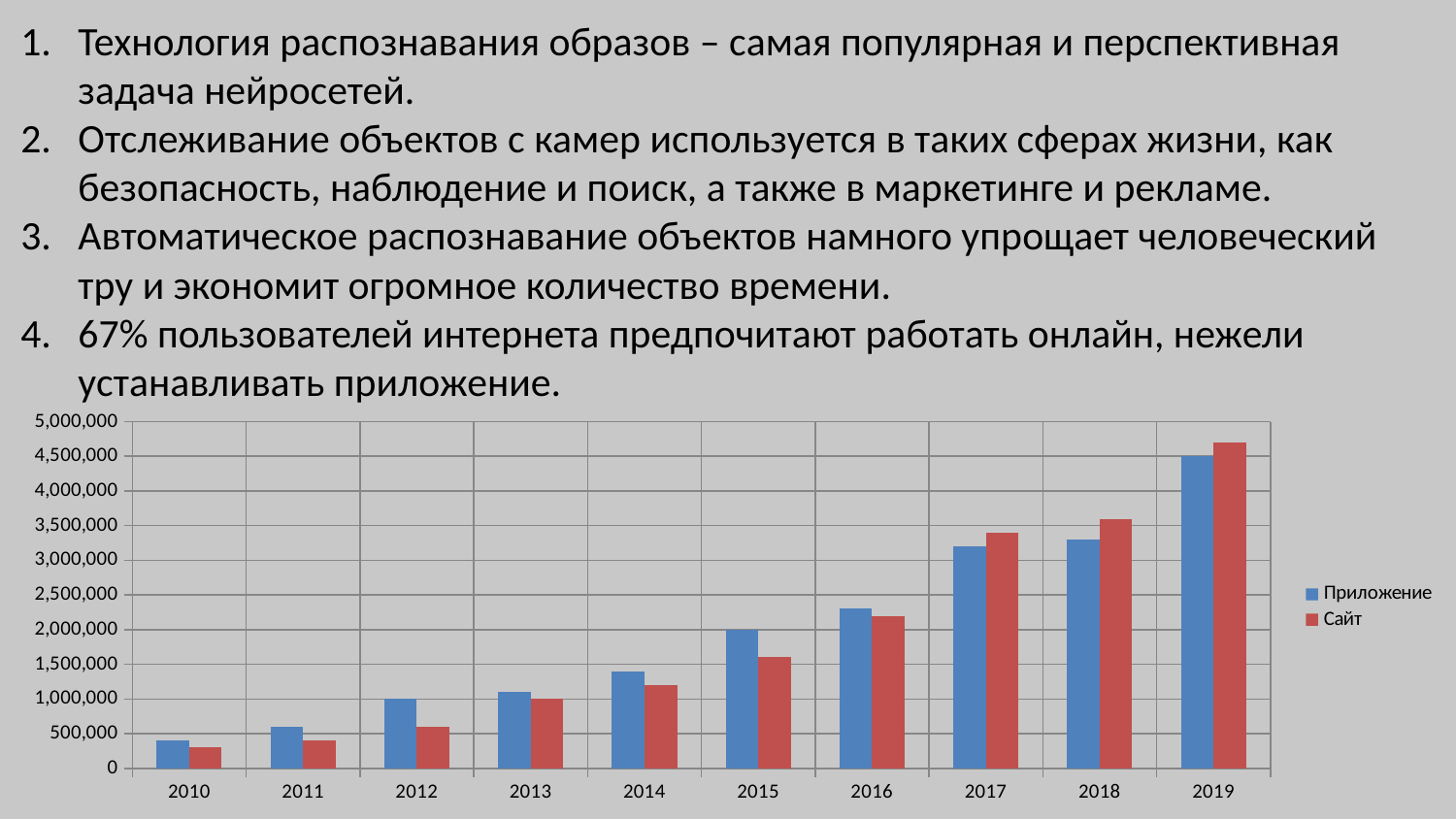

Технология распознавания образов – самая популярная и перспективная задача нейросетей.
Отслеживание объектов с камер используется в таких сферах жизни, как безопасность, наблюдение и поиск, а также в маркетинге и рекламе.
Автоматическое распознавание объектов намного упрощает человеческий тру и экономит огромное количество времени.
67% пользователей интернета предпочитают работать онлайн, нежели устанавливать приложение.

### Chart

| Category | Приложение | Сайт |
|---|---|---|
| 2010 | 400000.0 | 300000.0 |
| 2011 | 600000.0 | 400000.0 |
| 2012 | 1000000.0 | 600000.0 |
| 2013 | 1100000.0 | 1000000.0 |
| 2014 | 1400000.0 | 1200000.0 |
| 2015 | 2000000.0 | 1600000.0 |
| 2016 | 2300000.0 | 2200000.0 |
| 2017 | 3200000.0 | 3400000.0 |
| 2018 | 3300000.0 | 3600000.0 |
| 2019 | 4500000.0 | 4700000.0 |